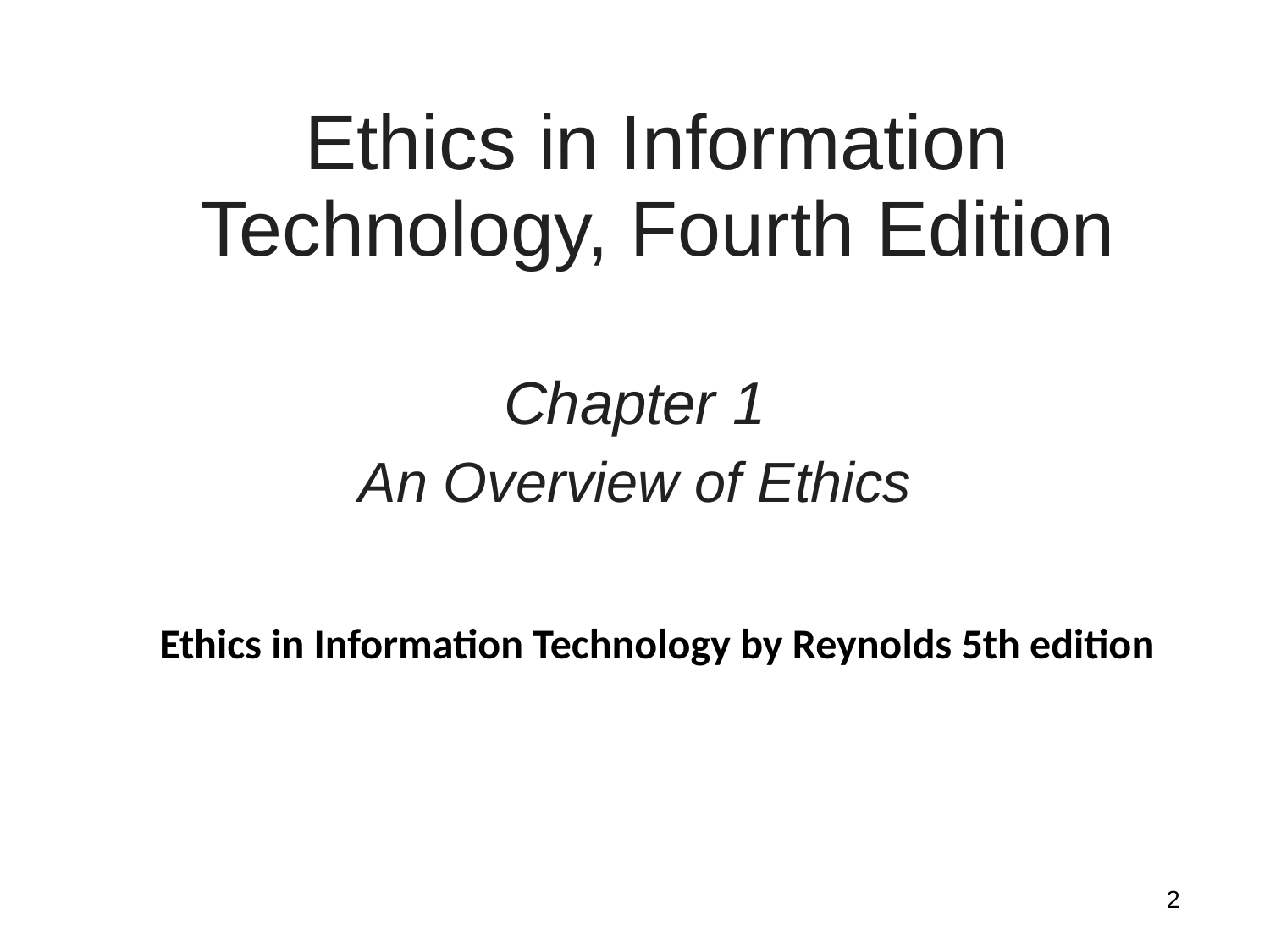

Ethics in Information
Technology, Fourth Edition
Chapter 1

An Overview of Ethics
Ethics in Information Technology by Reynolds 5th edition
2